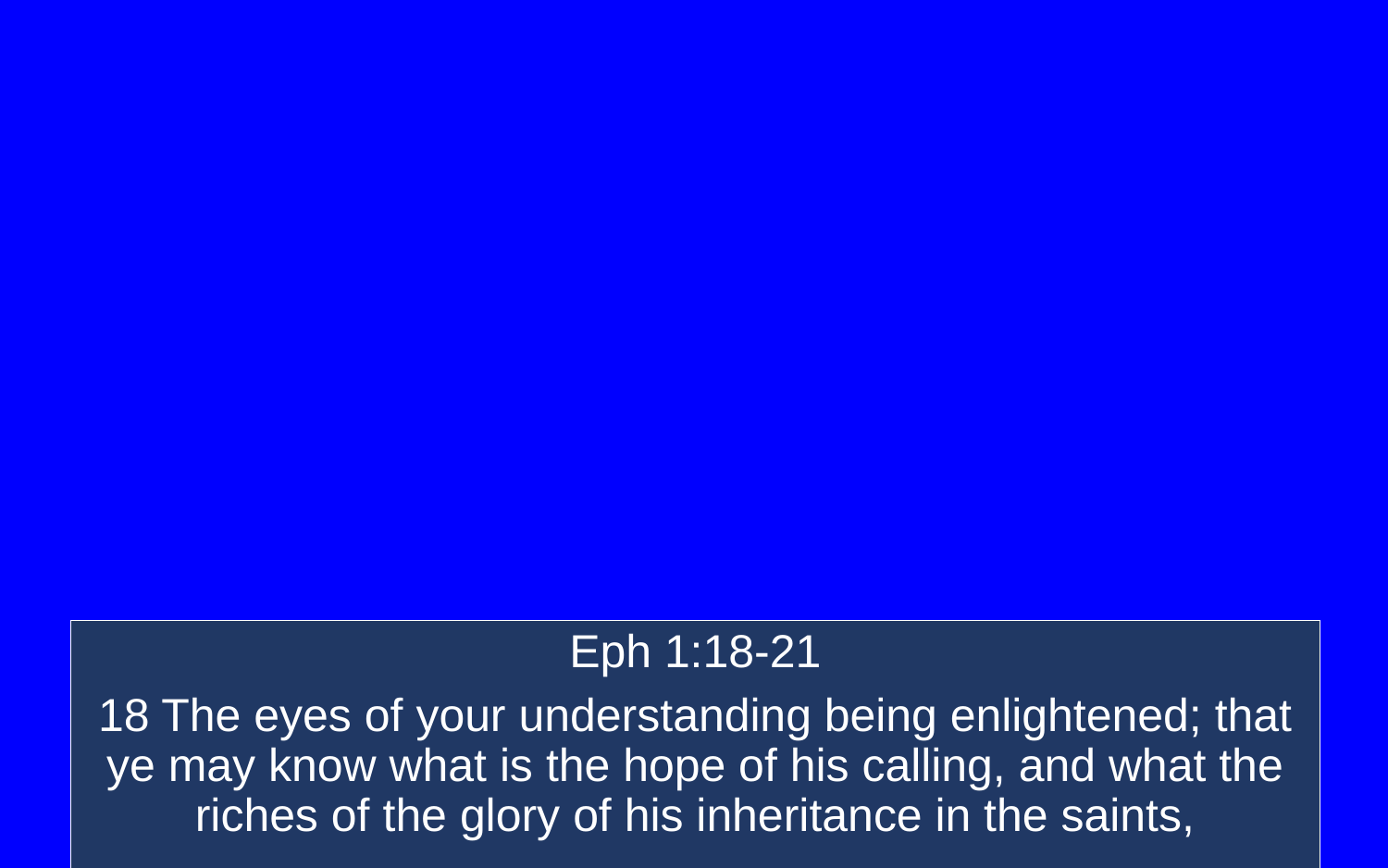

Eph 1:18-21
18 The eyes of your understanding being enlightened; that ye may know what is the hope of his calling, and what the riches of the glory of his inheritance in the saints,